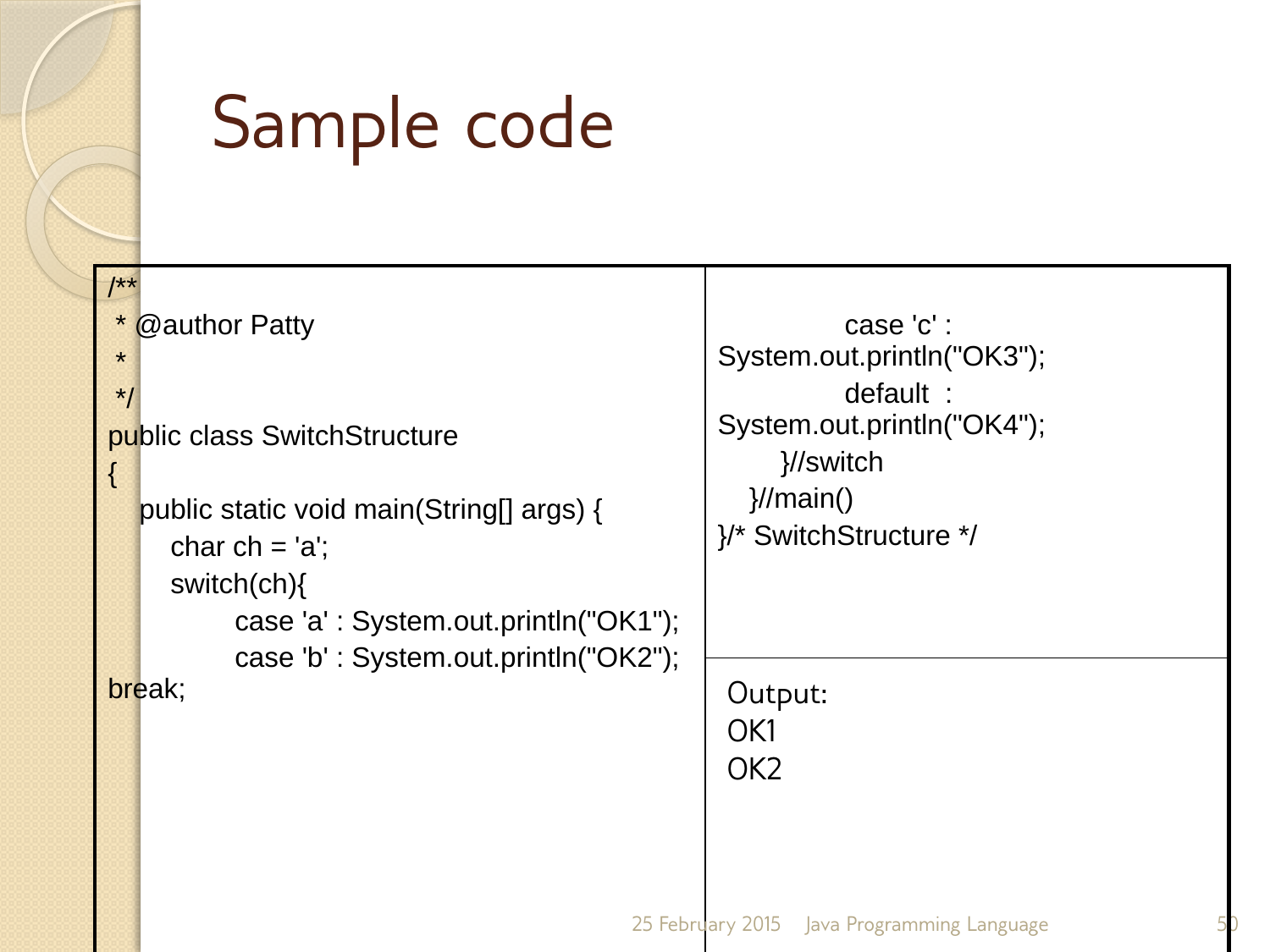

# Sample code
| /\*\* \* @author Patty \* \*/ public class SwitchStructure { public static void main(String[] args) { char ch = 'a'; switch(ch){ case 'a' : System.out.println("OK1"); case 'b' : System.out.println("OK2"); break; | case 'c' : System.out.println("OK3"); default : System.out.println("OK4"); }//switch }//main() }/\* SwitchStructure \*/ |
| --- | --- |
|  |  |
Output:
OK1
OK2
25 February 2015
Java Programming Language
50